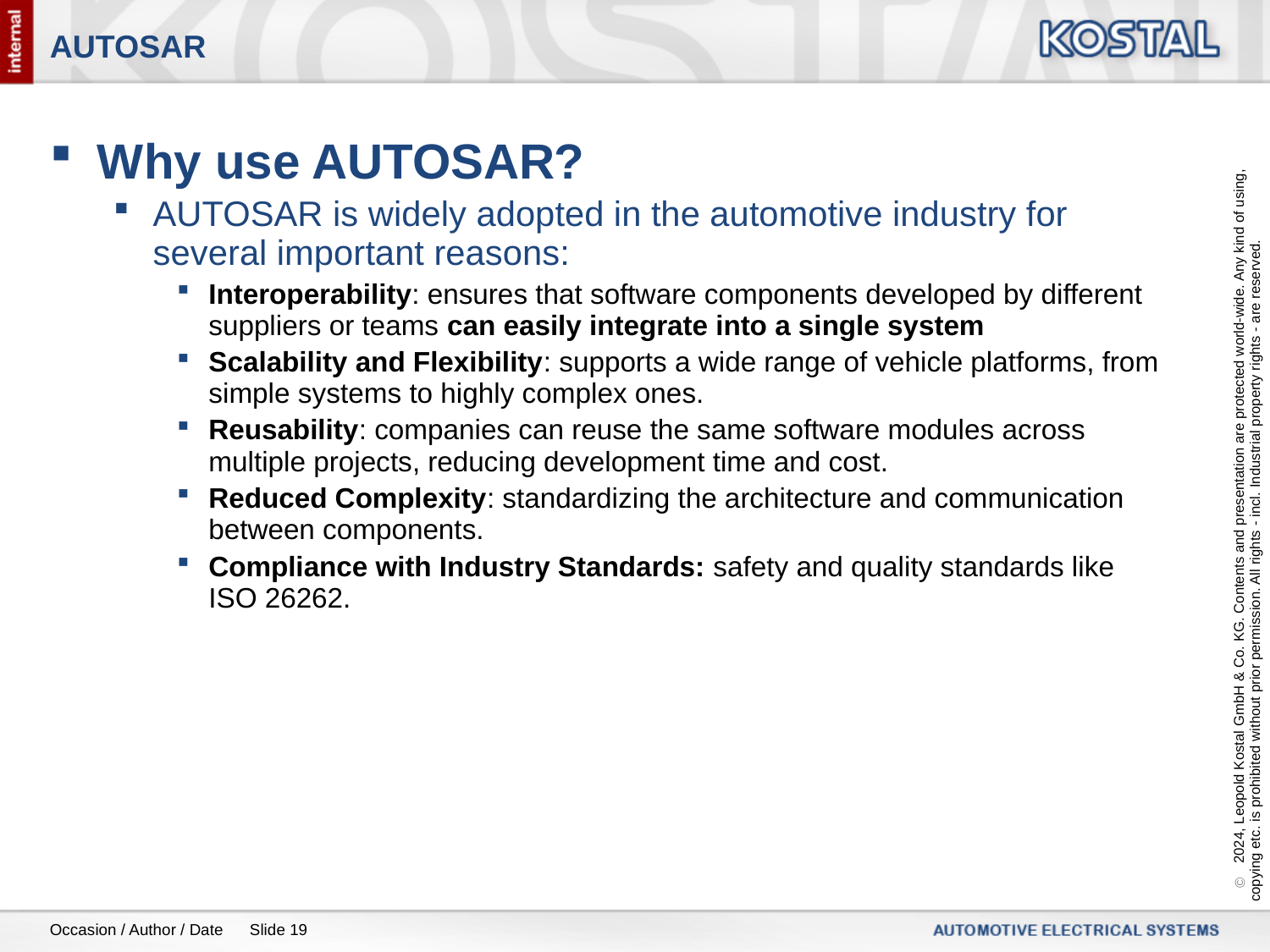

# AUTOSAR
Why use AUTOSAR?
AUTOSAR is widely adopted in the automotive industry for several important reasons:
Interoperability: ensures that software components developed by different suppliers or teams can easily integrate into a single system
Scalability and Flexibility: supports a wide range of vehicle platforms, from simple systems to highly complex ones.
Reusability: companies can reuse the same software modules across multiple projects, reducing development time and cost.
Reduced Complexity: standardizing the architecture and communication between components.
Compliance with Industry Standards: safety and quality standards like ISO 26262.